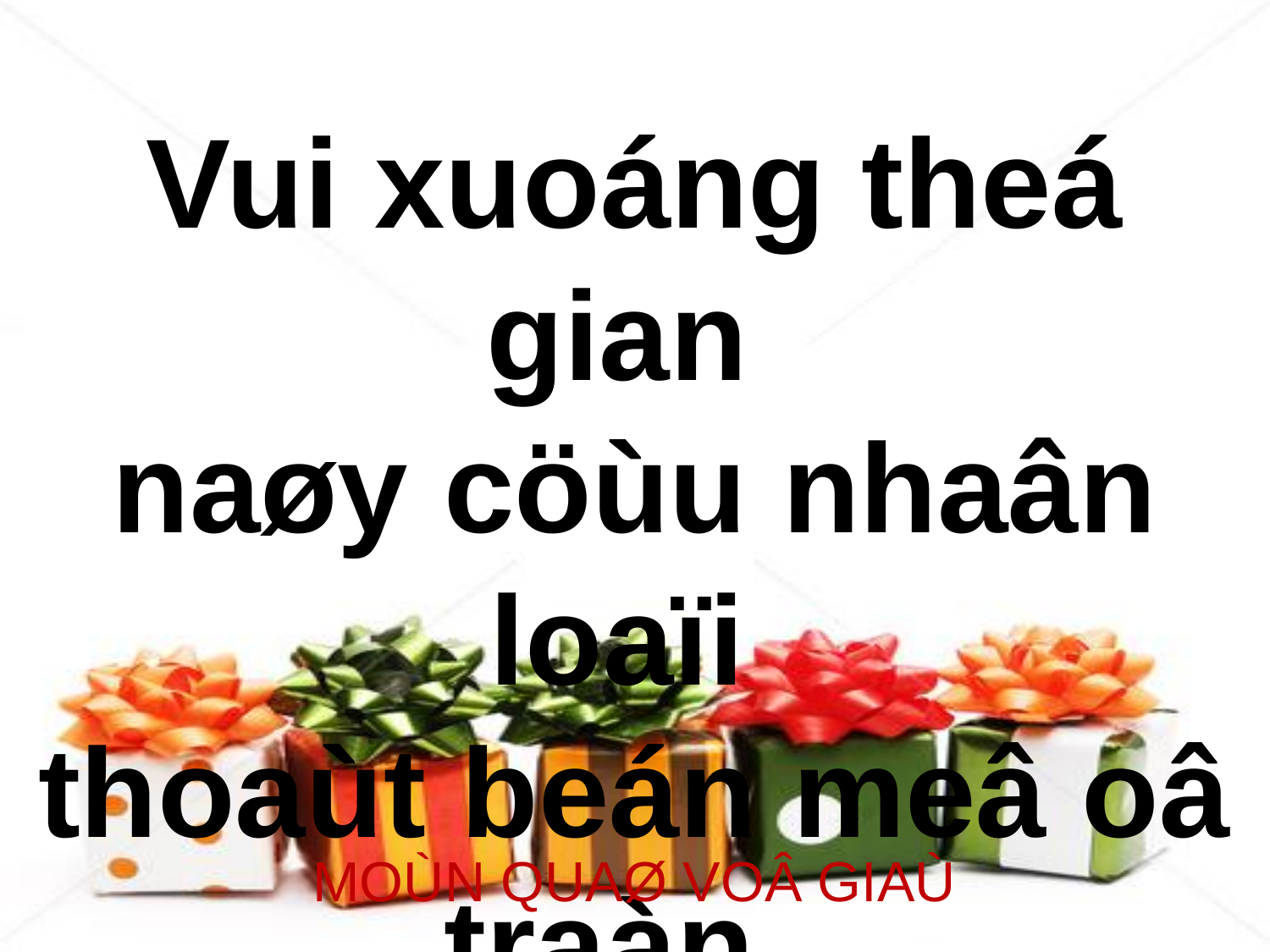

Vui xuoáng theá gian
naøy cöùu nhaân loaïi
thoaùt beán meâ oâ traàn.
MOÙN QUAØ VOÂ GIAÙ